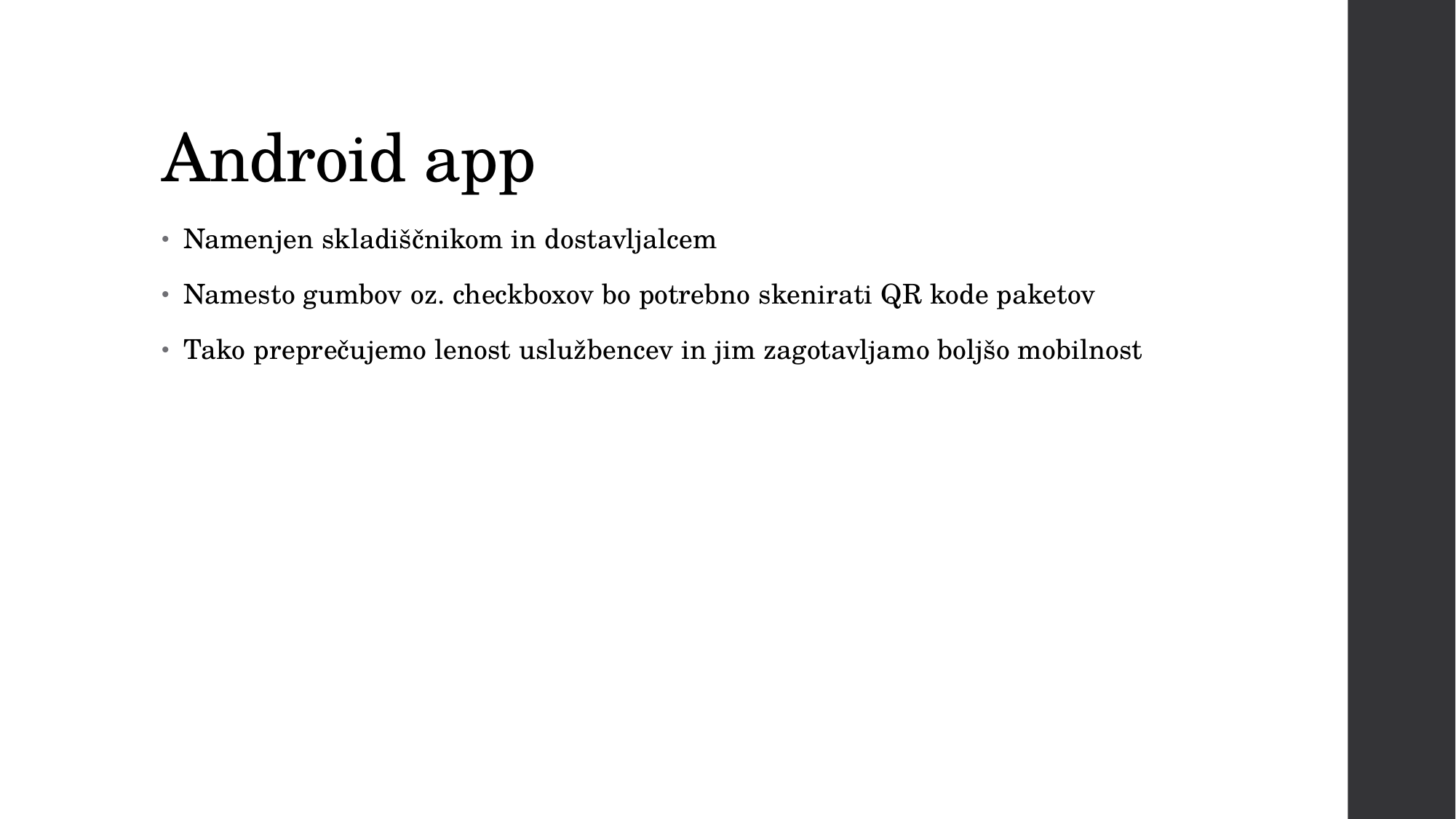

# Android app
Namenjen skladiščnikom in dostavljalcem
Namesto gumbov oz. checkboxov bo potrebno skenirati QR kode paketov
Tako preprečujemo lenost uslužbencev in jim zagotavljamo boljšo mobilnost